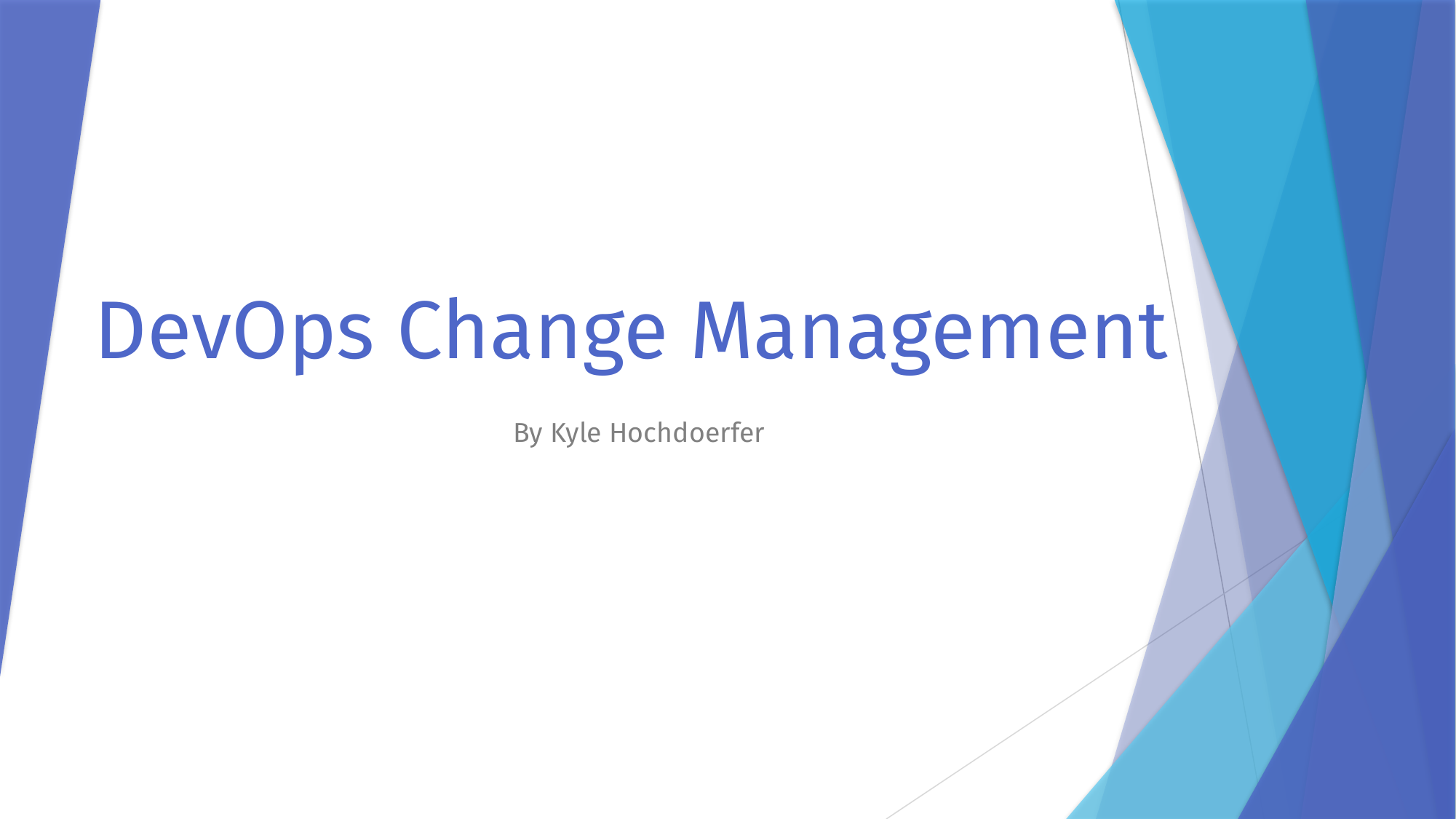

# DevOps Change Management
By Kyle Hochdoerfer